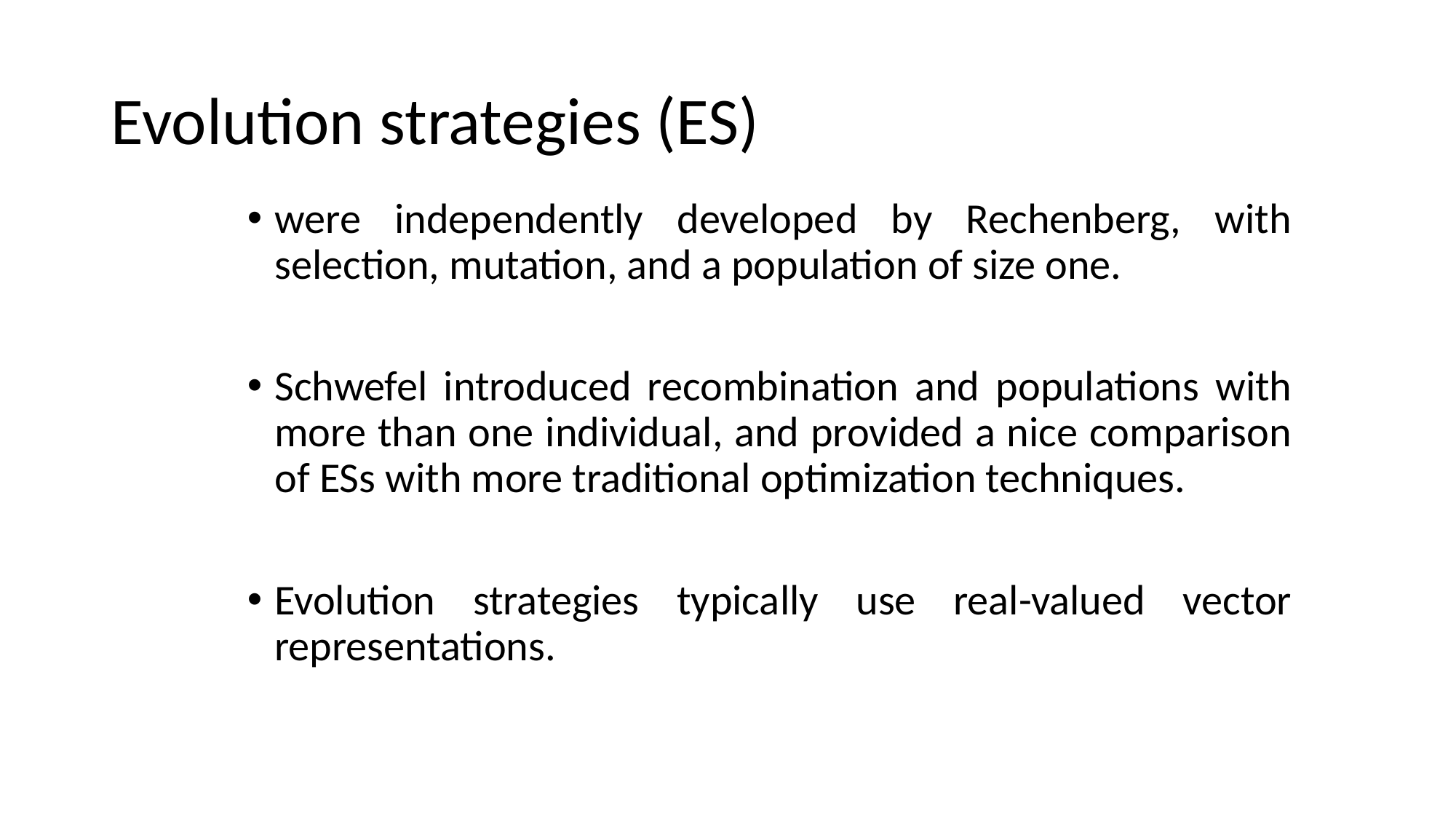

# Evolution strategies (ES)
were independently developed by Rechenberg, with selection, mutation, and a population of size one.

Schwefel introduced recombination and populations with more than one individual, and provided a nice comparison of ESs with more traditional optimization techniques.

Evolution strategies typically use real-valued vector representations.